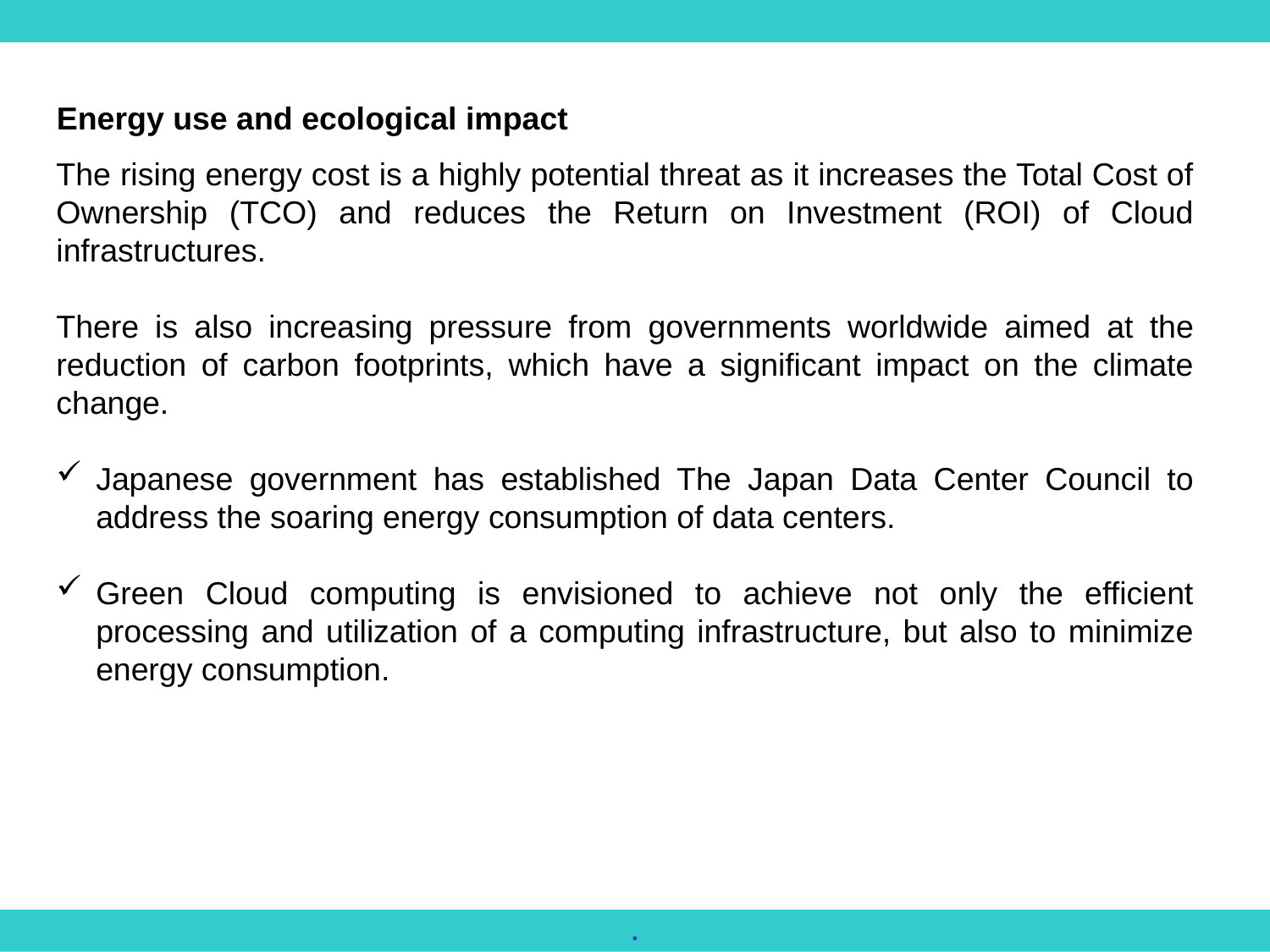

Energy use and ecological impact

The rising energy cost is a highly potential threat as it increases the Total Cost of Ownership (TCO) and reduces the Return on Investment (ROI) of Cloud infrastructures.

There is also increasing pressure from governments worldwide aimed at the reduction of carbon footprints, which have a significant impact on the climate change.

Japanese government has established The Japan Data Center Council to address the soaring energy consumption of data centers.

Green Cloud computing is envisioned to achieve not only the efficient processing and utilization of a computing infrastructure, but also to minimize energy consumption.

.